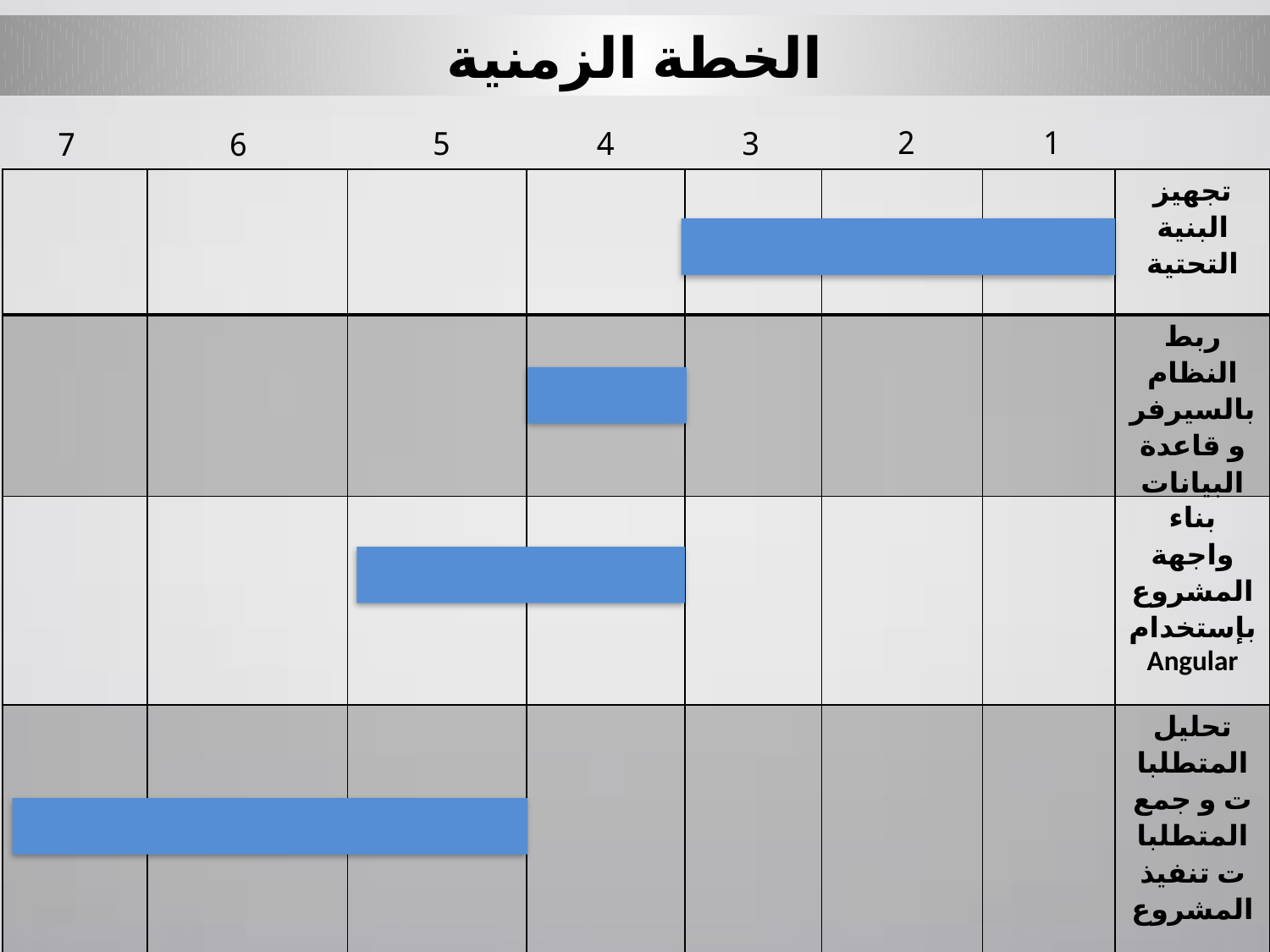

الخطة الزمنية
2
1
5
4
3
7
6
|  |  |  |  |  |  |  | تجهيز البنية التحتية |
| --- | --- | --- | --- | --- | --- | --- | --- |
|  |  |  |  |  |  |  | ربط النظام بالسيرفر و قاعدة البيانات |
|  |  |  |  |  |  |  | بناء واجهة المشروع بإستخدام Angular |
|  |  |  |  |  |  |  | تحليل المتطلبات و جمع المتطلبات تنفيذ المشروع |